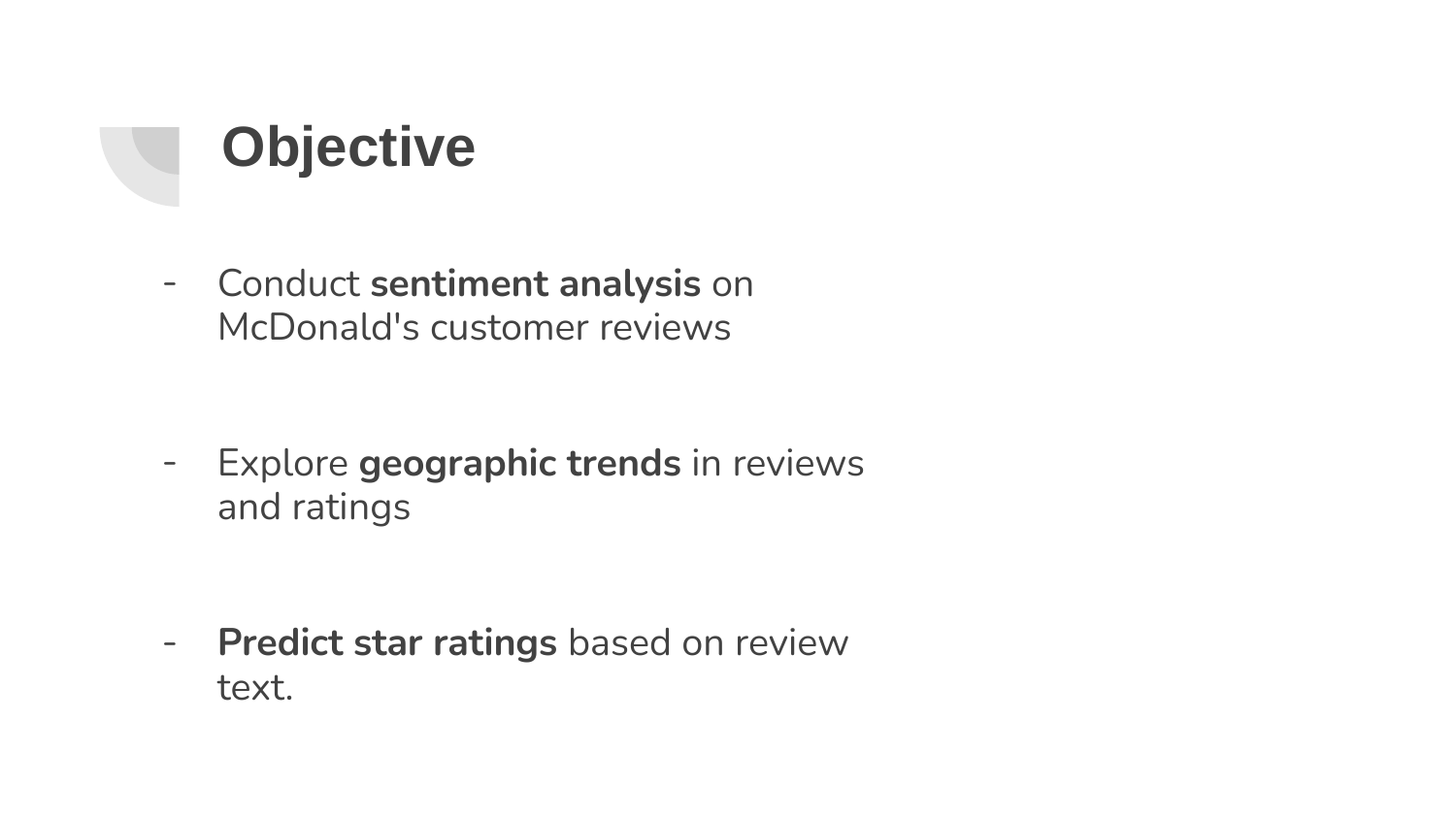

# Objective
Conduct sentiment analysis on McDonald's customer reviews

Explore geographic trends in reviews and ratings

Predict star ratings based on review text.